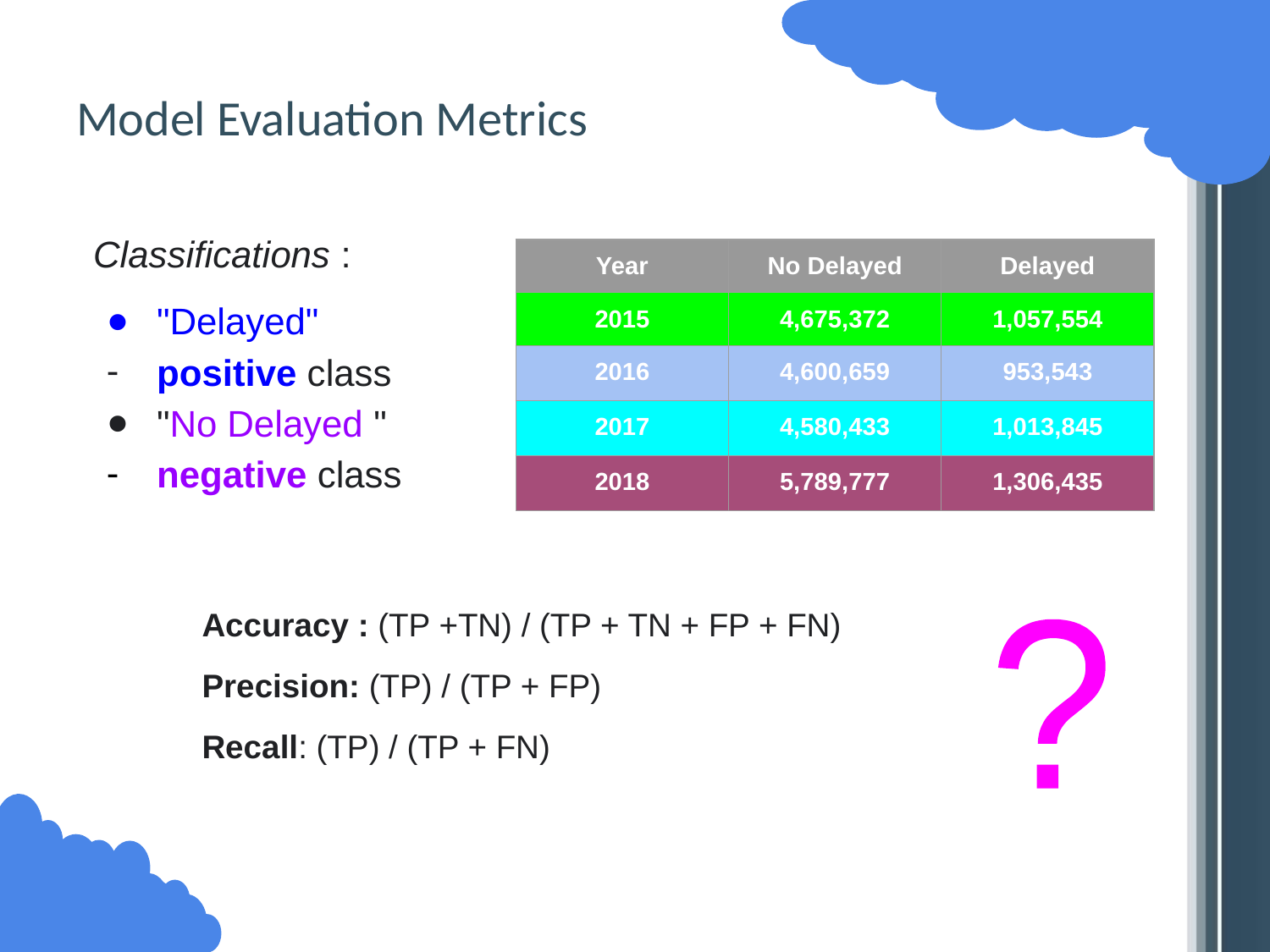

# Model Evaluation Metrics
Classifications :
"Delayed"
positive class
"No Delayed "
negative class

| Year | No Delayed | Delayed |
| --- | --- | --- |
| 2015 | 4,675,372 | 1,057,554 |
| 2016 | 4,600,659 | 953,543 |
| 2017 | 4,580,433 | 1,013,845 |
| 2018 | 5,789,777 | 1,306,435 |
Accuracy : (TP +TN) / (TP + TN + FP + FN)
Precision: (TP) / (TP + FP)
Recall: (TP) / (TP + FN)
?